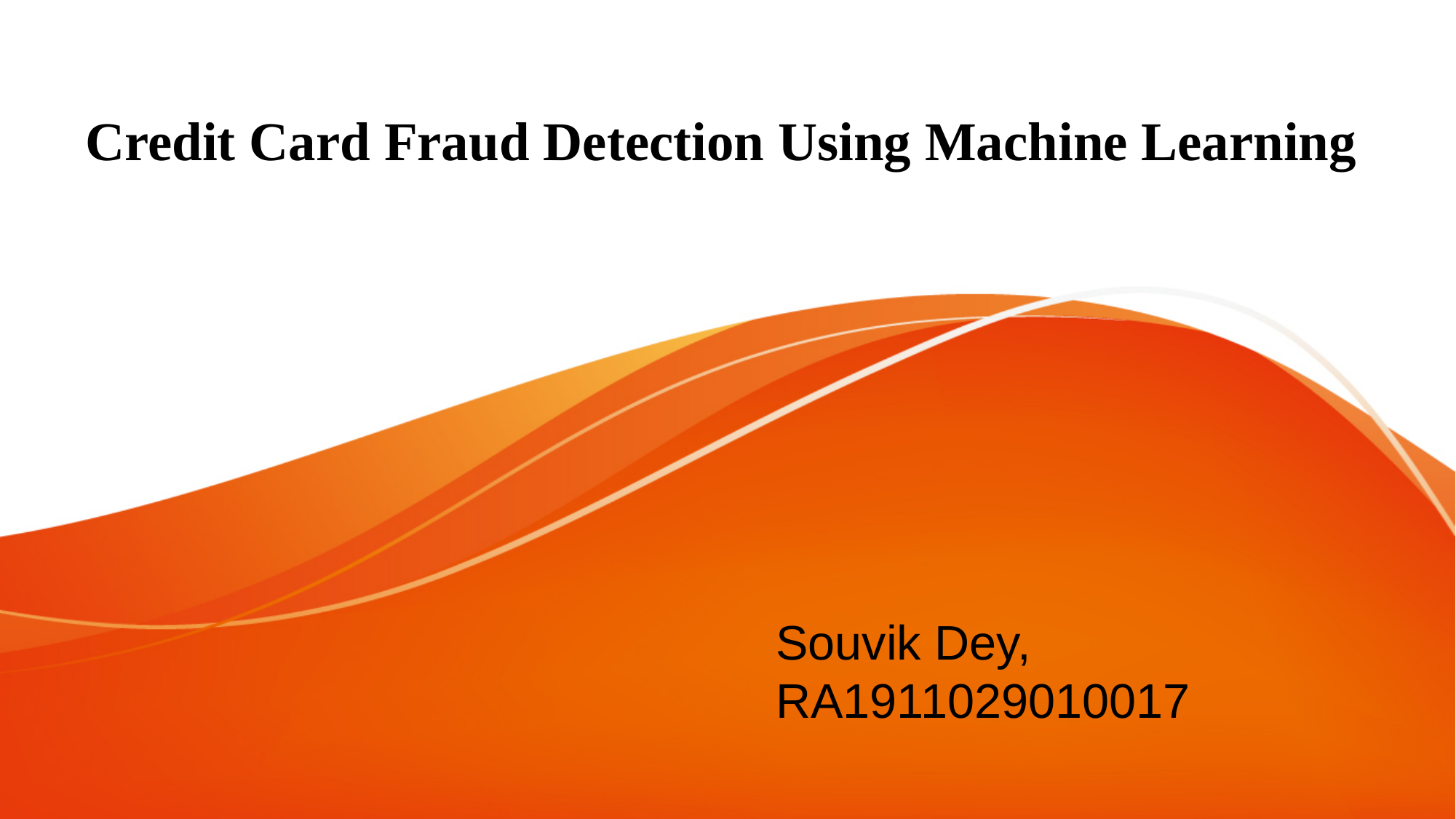

# Credit Card Fraud Detection Using Machine Learning
Souvik Dey, RA1911029010017